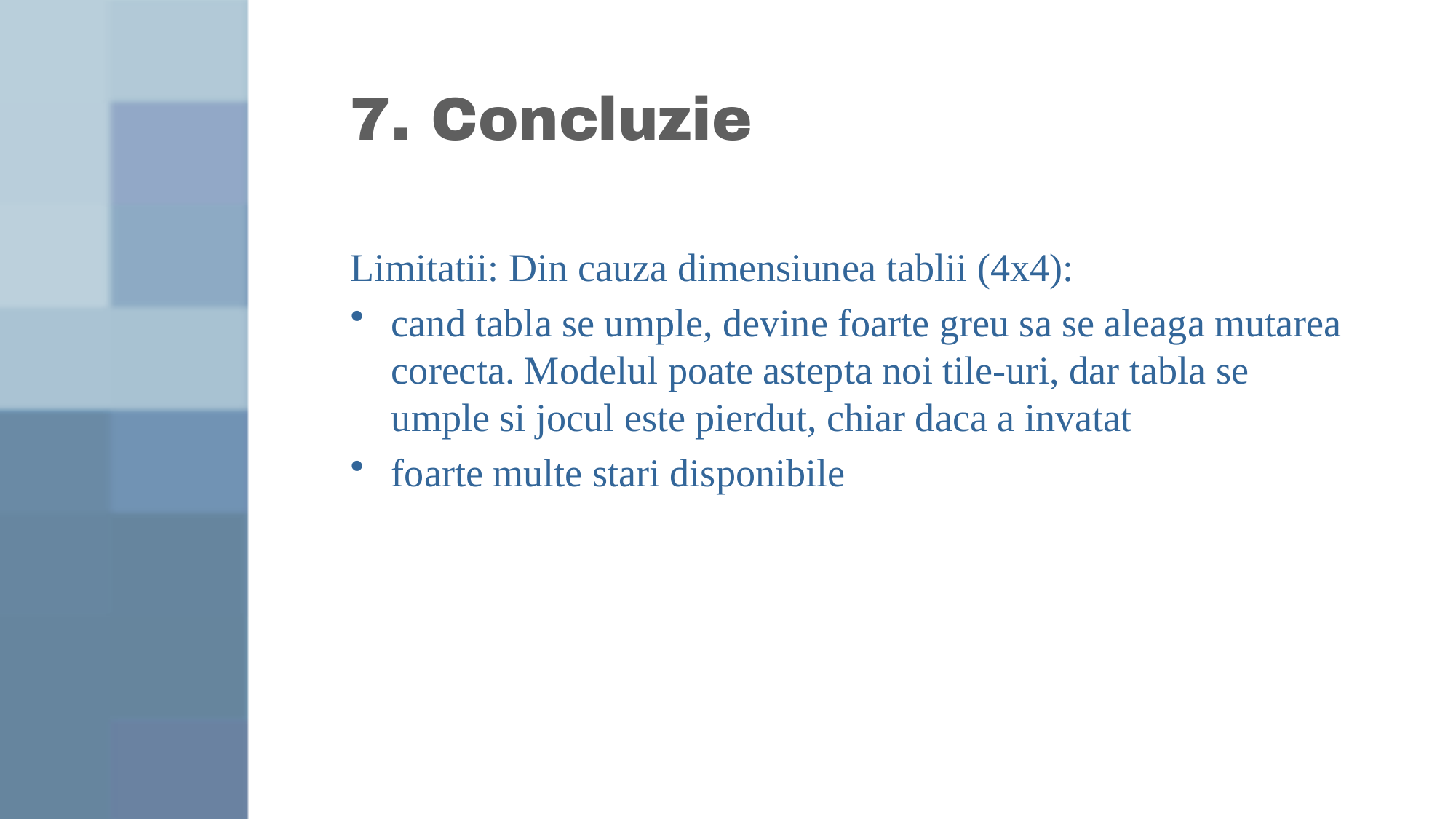

# 7. Concluzie
Limitatii: Din cauza dimensiunea tablii (4x4):
cand tabla se umple, devine foarte greu sa se aleaga mutarea corecta. Modelul poate astepta noi tile-uri, dar tabla se umple si jocul este pierdut, chiar daca a invatat
foarte multe stari disponibile